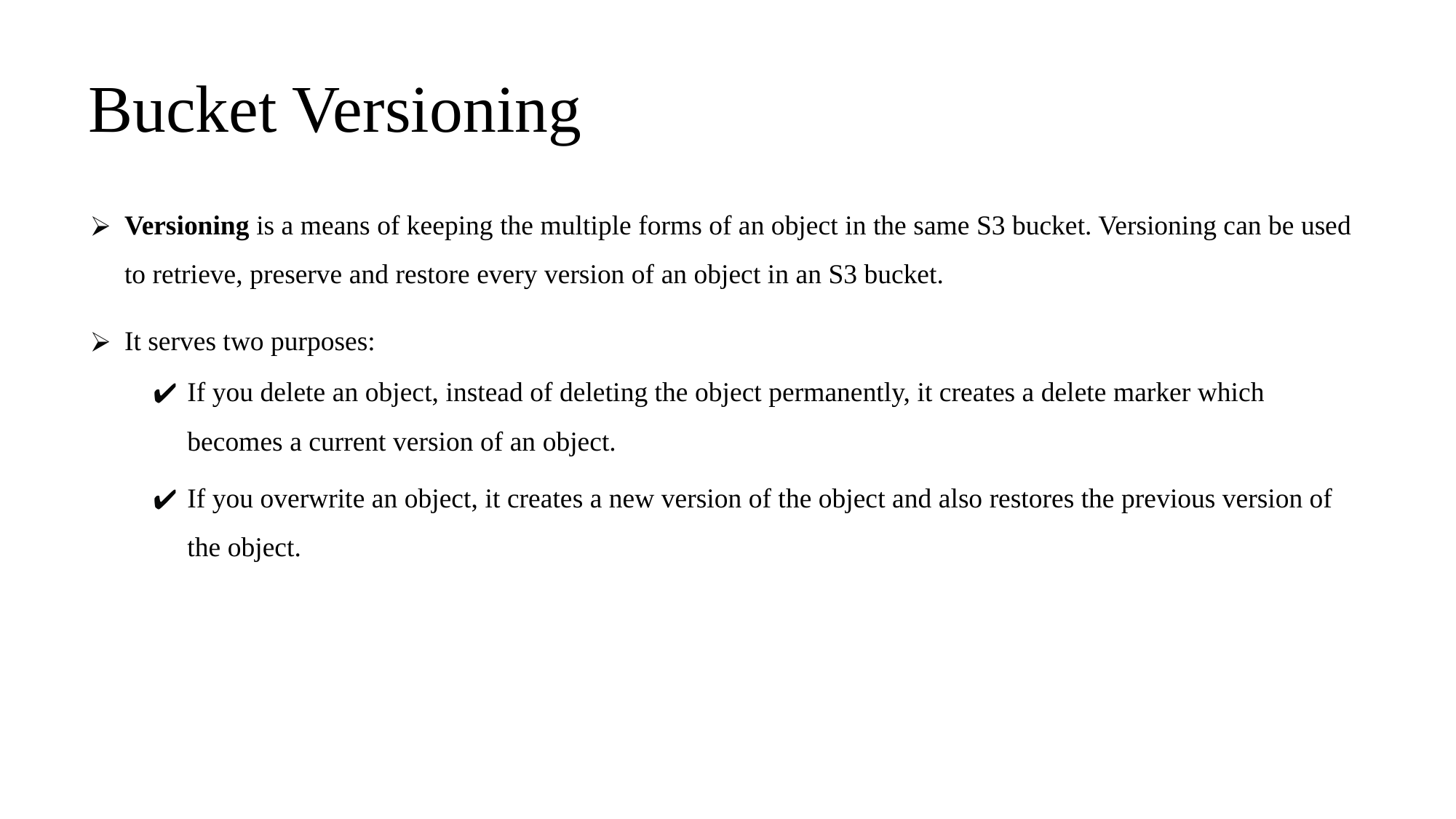

# Bucket Versioning
Versioning is a means of keeping the multiple forms of an object in the same S3 bucket. Versioning can be used to retrieve, preserve and restore every version of an object in an S3 bucket.
It serves two purposes:
If you delete an object, instead of deleting the object permanently, it creates a delete marker which becomes a current version of an object.
If you overwrite an object, it creates a new version of the object and also restores the previous version of the object.